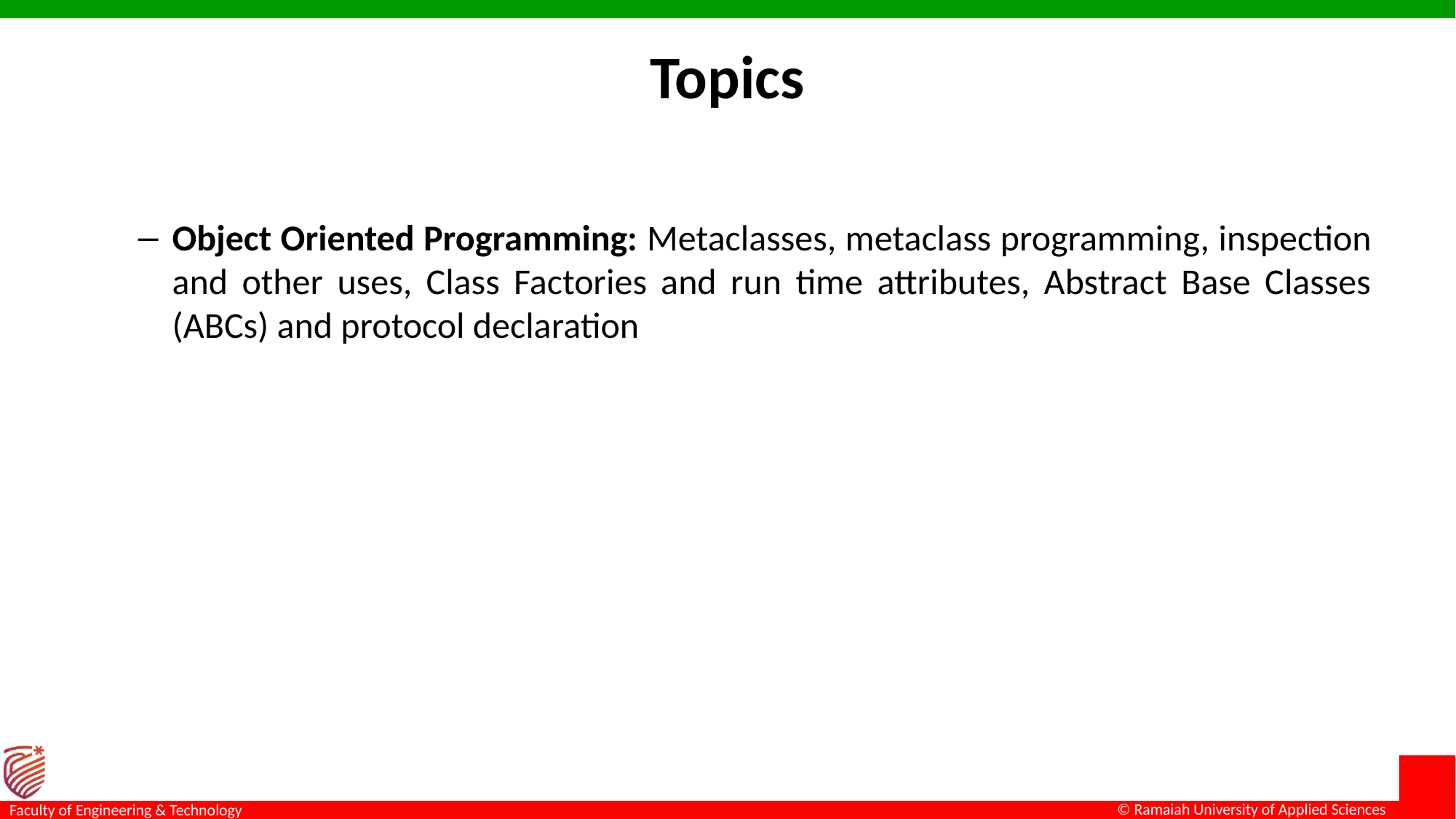

# Topics

Object Oriented Programming: Metaclasses, metaclass programming, inspection and other uses, Class Factories and run time attributes, Abstract Base Classes (ABCs) and protocol declaration